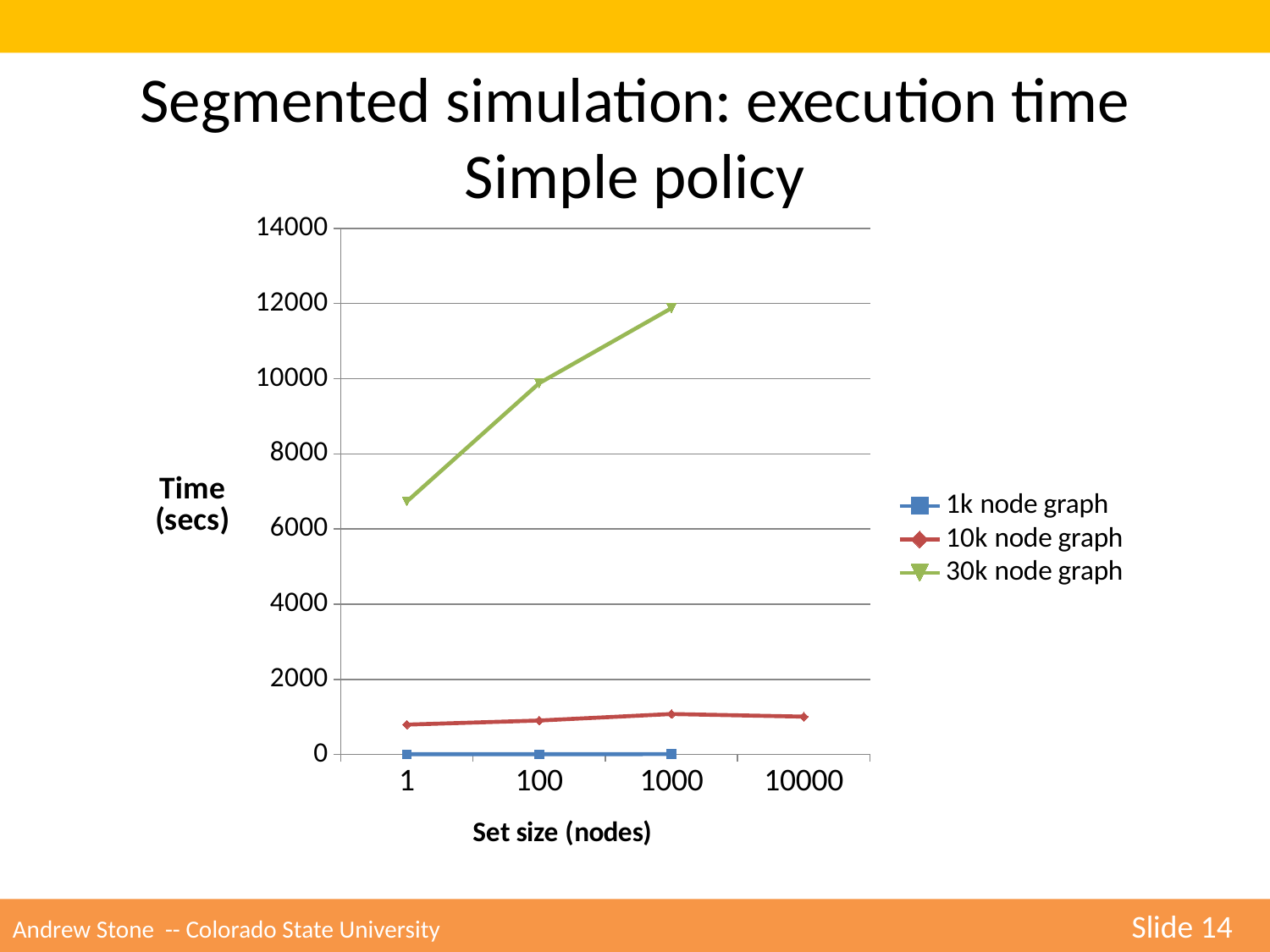

Segmented simulation: execution time
Simple policy

### Chart

| Category | 1k node graph | 10k node graph | 30k node graph |
|---|---|---|---|
| 1 | 4.44 | 792.575 | 6730.06 |
| 100 | 6.6 | 902.645 | 9879.459999999992 |
| 1000 | 8.27 | 1075.25 | 11875.3 |
| 10000 | None | 1005.8499999999998 | None |
Andrew Stone  -- Colorado State University 	Slide 14